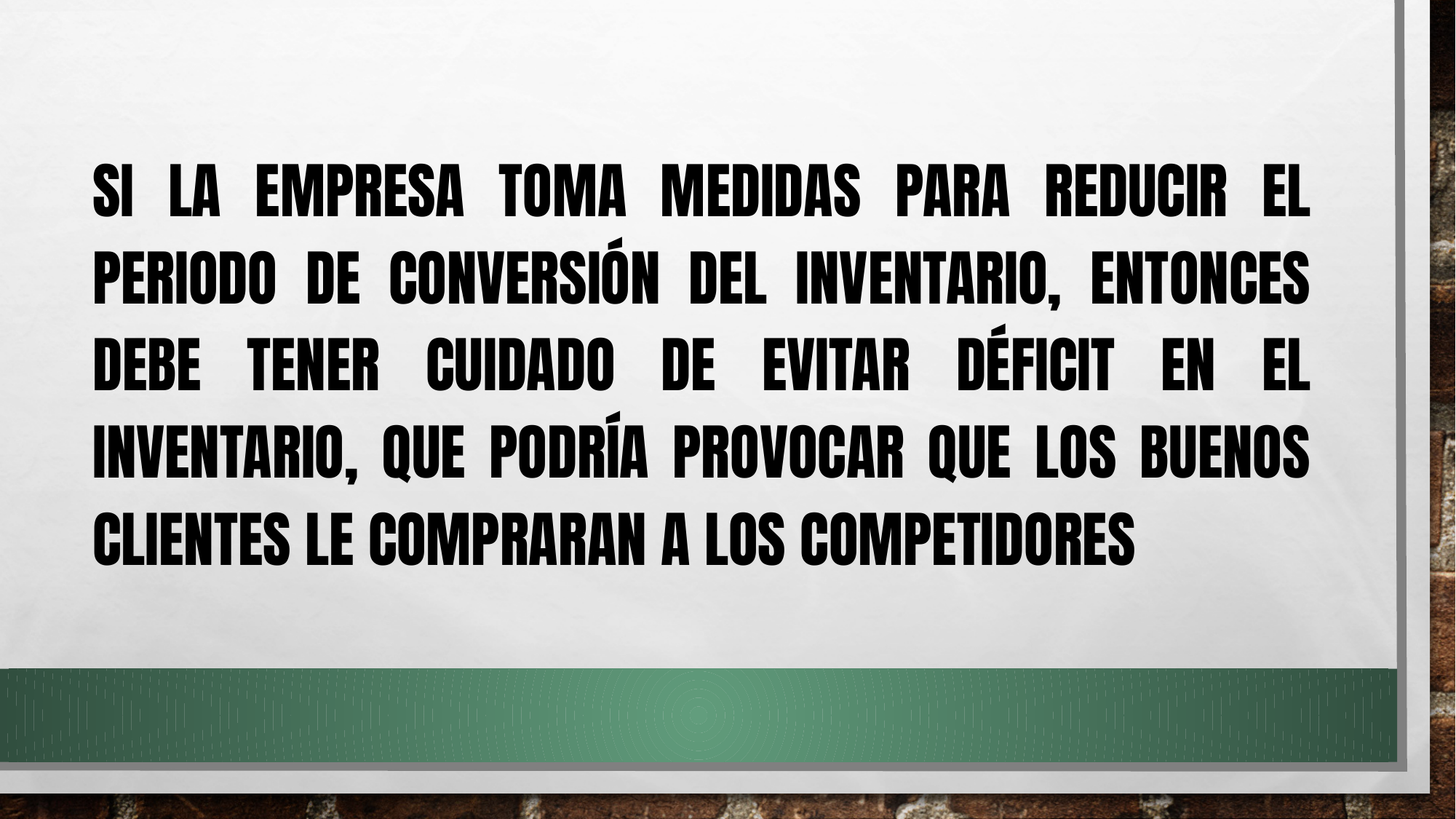

Si la empresa toma medidas para reducir el periodo de conversión del inventario, entonces debe tener cuidado de evitar déficit en el inventario, que podría provocar que los buenos clientes le compraran a los competidores